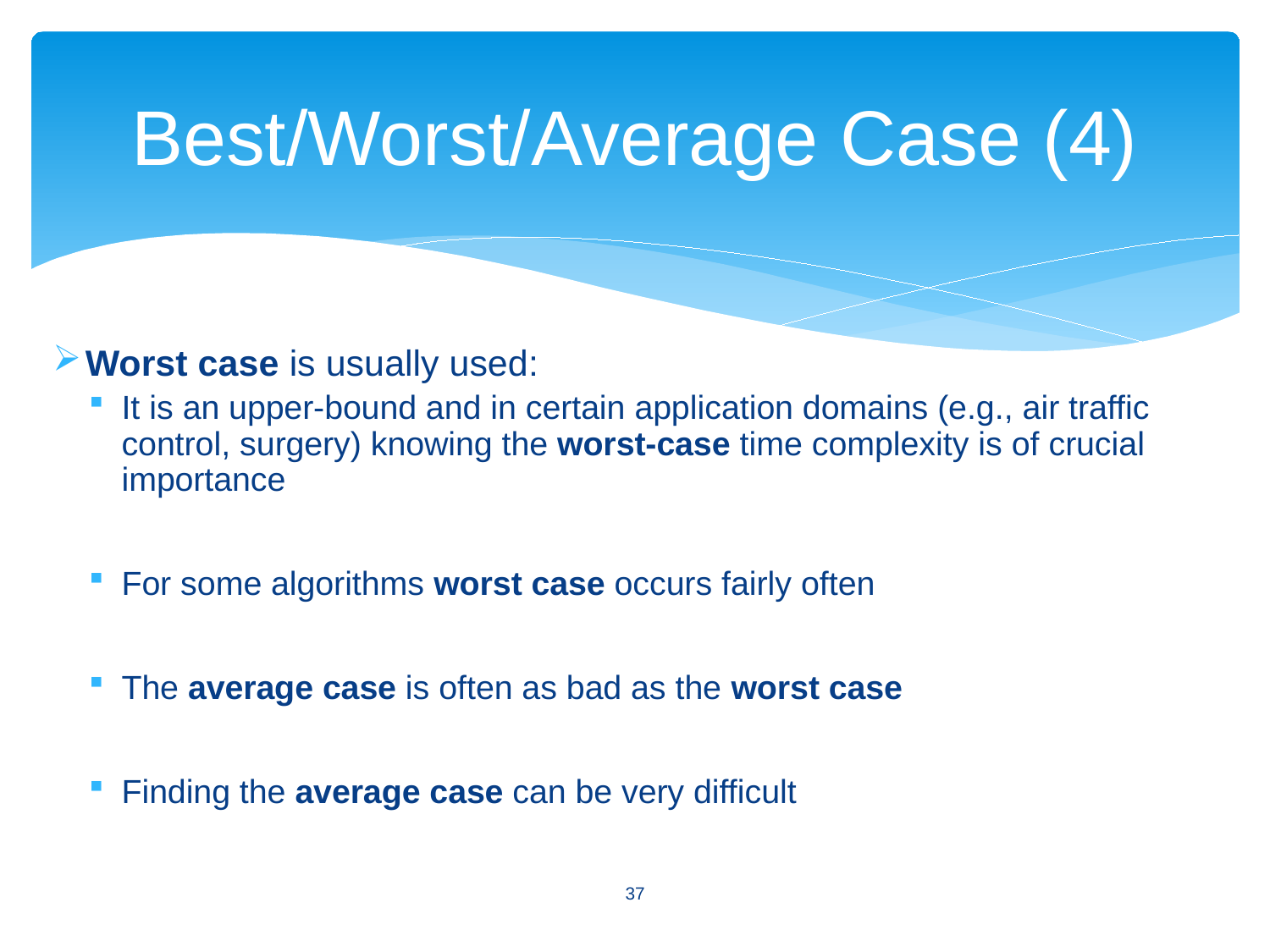

# Best/Worst/Average Case (4)
Worst case is usually used:
It is an upper-bound and in certain application domains (e.g., air traffic control, surgery) knowing the worst-case time complexity is of crucial importance

For some algorithms worst case occurs fairly often

The average case is often as bad as the worst case

Finding the average case can be very difficult
37